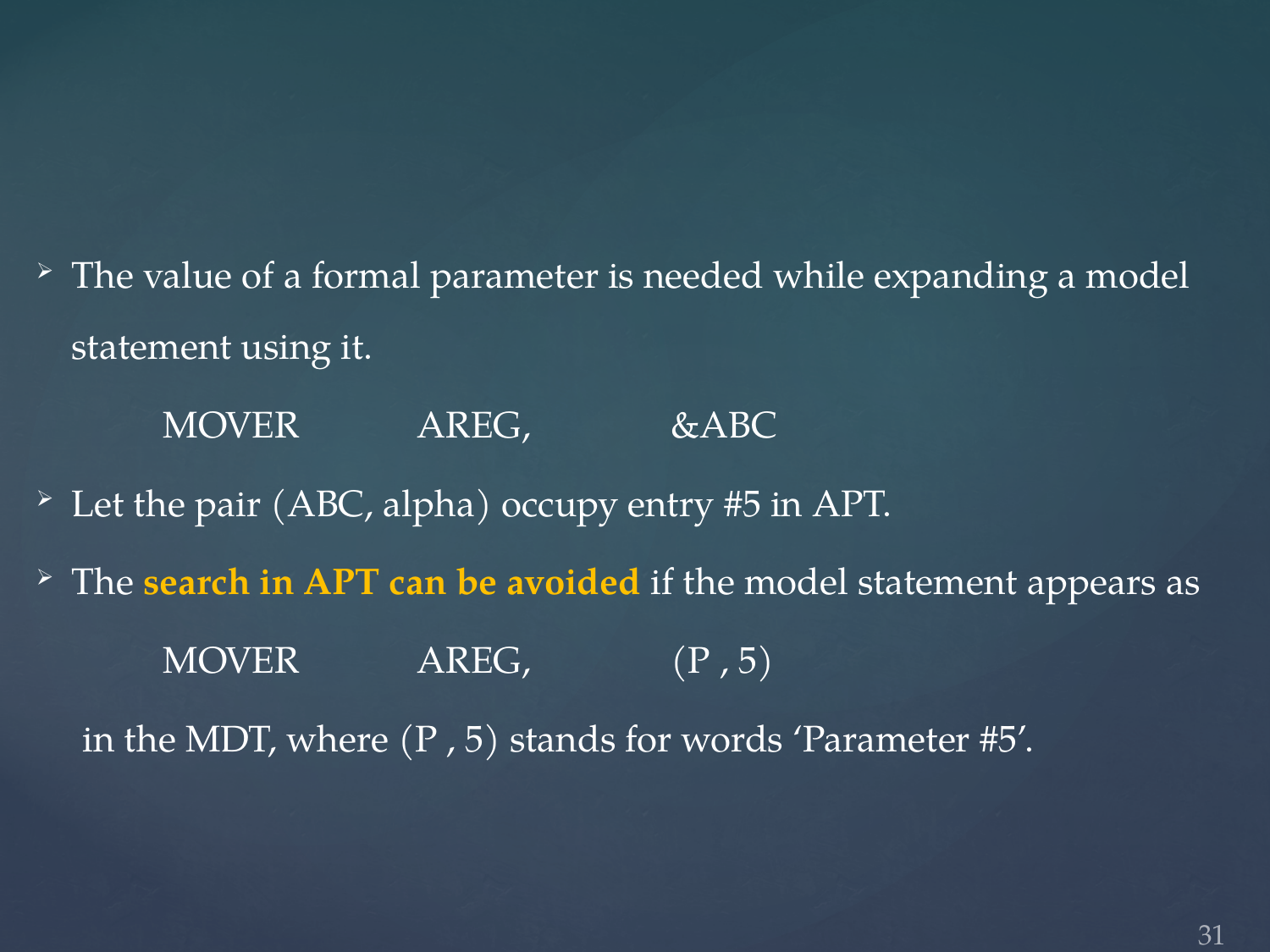

The value of a formal parameter is needed while expanding a model statement using it.
	MOVER	AREG,		&ABC
Let the pair (ABC, alpha) occupy entry #5 in APT.
The search in APT can be avoided if the model statement appears as
	MOVER	AREG,		(P , 5)
     in the MDT, where (P , 5) stands for words ‘Parameter #5’.
31